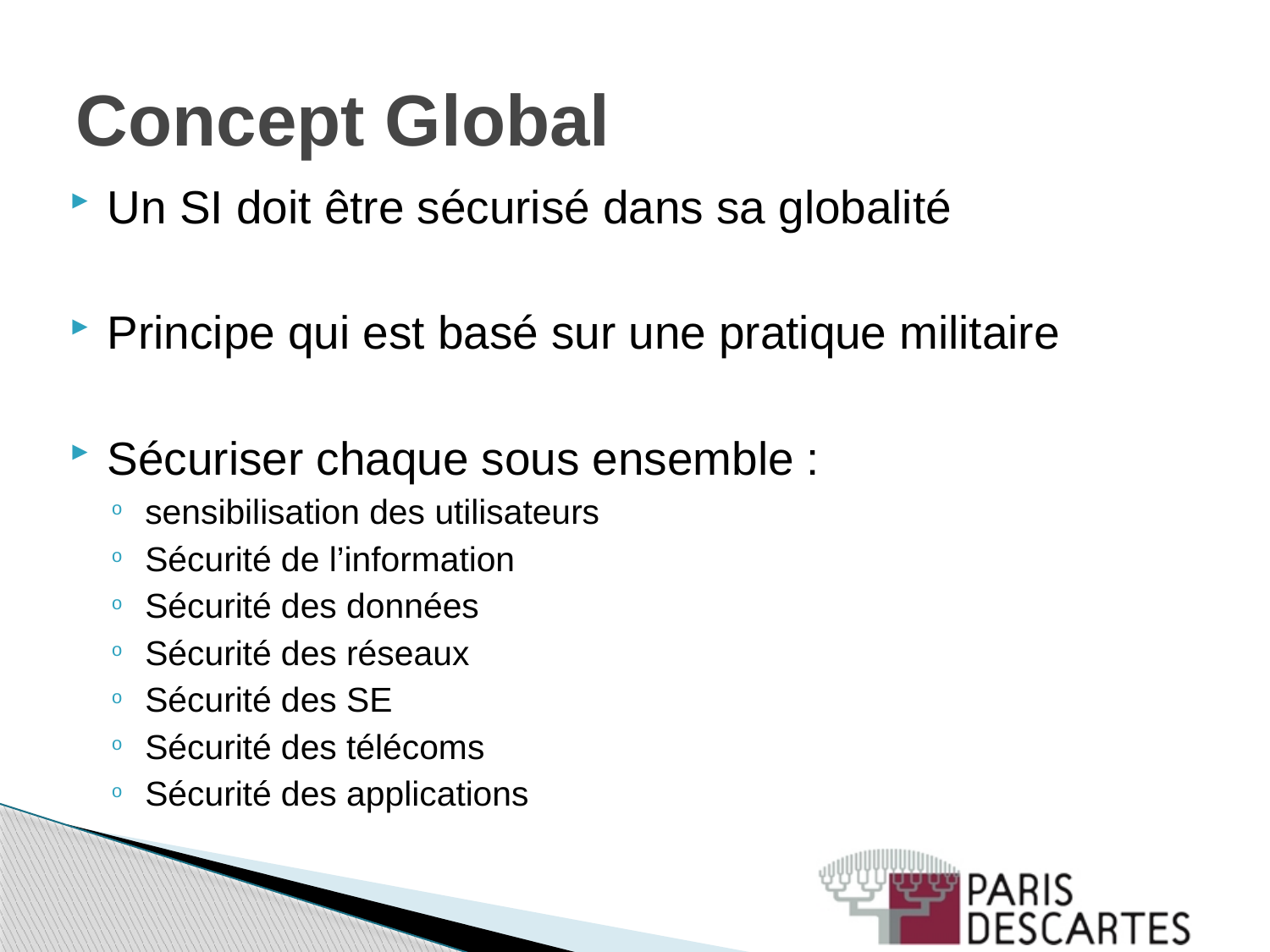

# Concept Global
Un SI doit être sécurisé dans sa globalité

Principe qui est basé sur une pratique militaire

Sécuriser chaque sous ensemble :
sensibilisation des utilisateurs
Sécurité de l’information
Sécurité des données
Sécurité des réseaux
Sécurité des SE
Sécurité des télécoms
Sécurité des applications